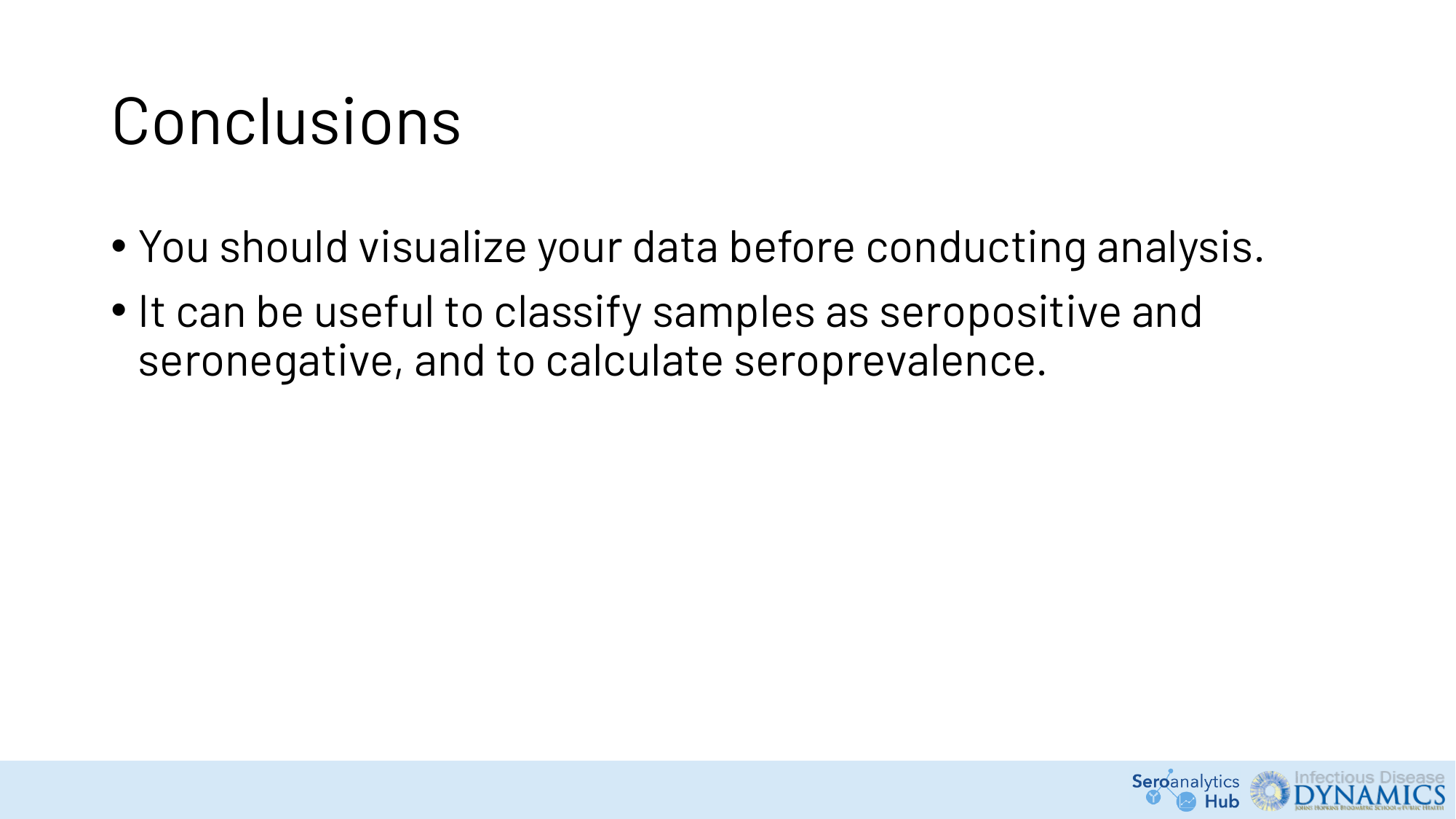

# Conclusions
You should visualize your data before conducting analysis.
It can be useful to classify samples as seropositive and seronegative, and to calculate seroprevalence.